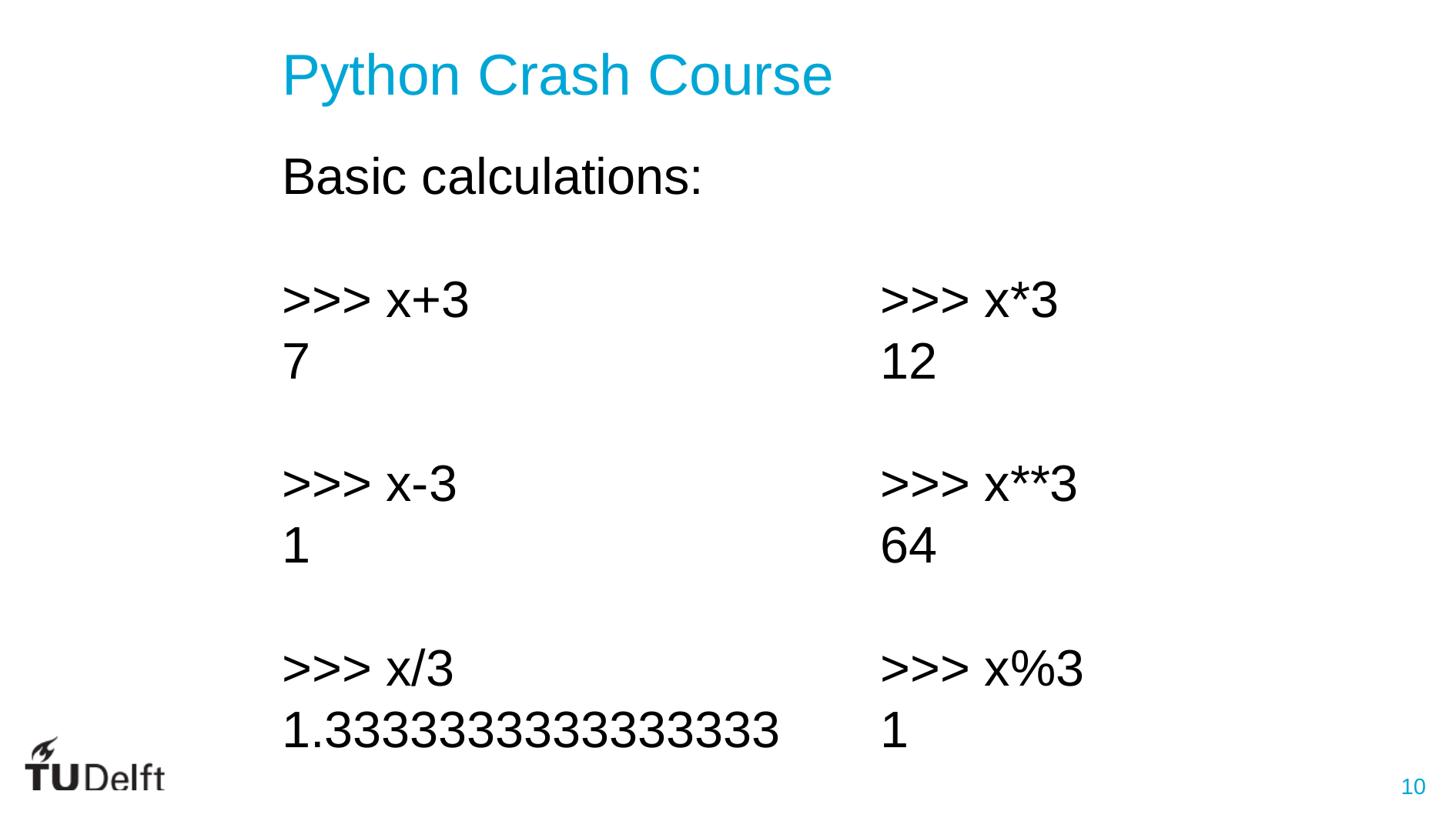

Python Crash Course
Basic calculations:

>>> x+3
7

>>> x-3
1

>>> x/3
1.3333333333333333

>>> x*3
12

>>> x**3
64

>>> x%3
1